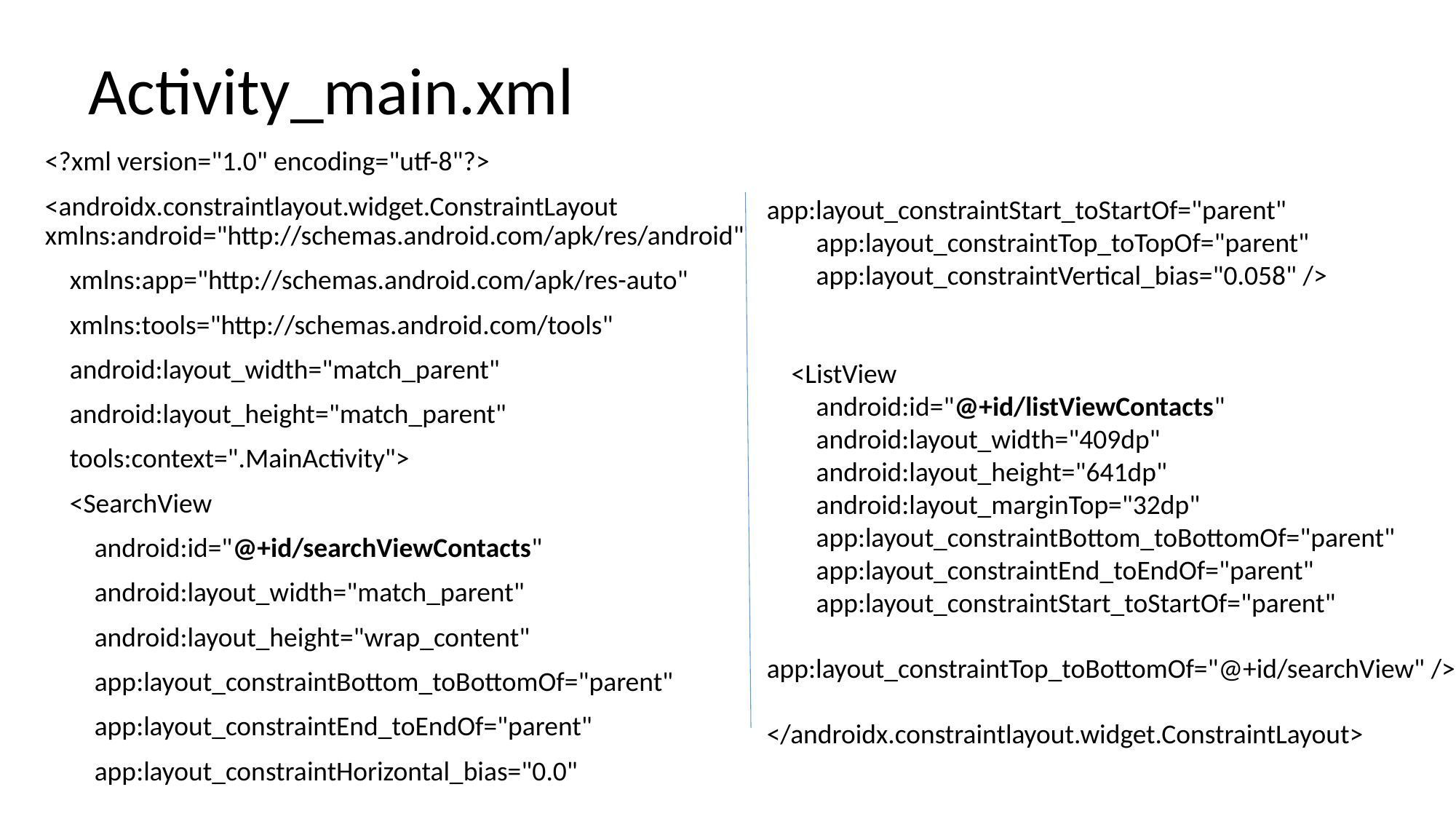

# Activity_main.xml
<?xml version="1.0" encoding="utf-8"?>
<androidx.constraintlayout.widget.ConstraintLayout     xmlns:android="http://schemas.android.com/apk/res/android"
    xmlns:app="http://schemas.android.com/apk/res-auto"
    xmlns:tools="http://schemas.android.com/tools"
    android:layout_width="match_parent"
    android:layout_height="match_parent"
    tools:context=".MainActivity">
    <SearchView
        android:id="@+id/searchViewContacts"
        android:layout_width="match_parent"
        android:layout_height="wrap_content"
        app:layout_constraintBottom_toBottomOf="parent"
        app:layout_constraintEnd_toEndOf="parent"
        app:layout_constraintHorizontal_bias="0.0"

app:layout_constraintStart_toStartOf="parent"
        app:layout_constraintTop_toTopOf="parent"
        app:layout_constraintVertical_bias="0.058" />

    <ListView
        android:id="@+id/listViewContacts"
        android:layout_width="409dp"
        android:layout_height="641dp"
        android:layout_marginTop="32dp"
        app:layout_constraintBottom_toBottomOf="parent"
        app:layout_constraintEnd_toEndOf="parent"
        app:layout_constraintStart_toStartOf="parent"
        app:layout_constraintTop_toBottomOf="@+id/searchView" />

</androidx.constraintlayout.widget.ConstraintLayout>